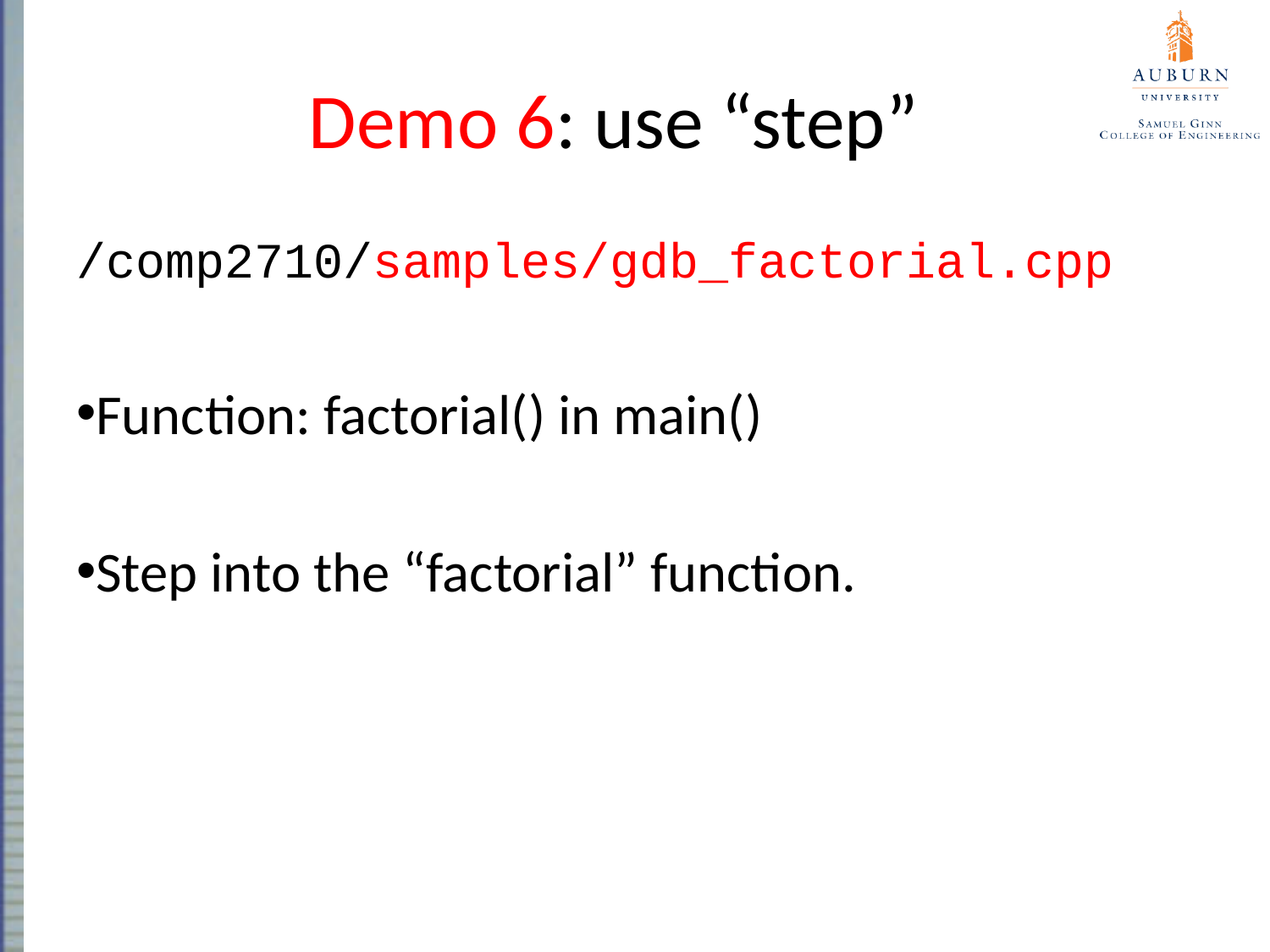

# Demo 6: use “step”
/comp2710/samples/gdb_factorial.cpp

Function: factorial() in main()

Step into the “factorial” function.